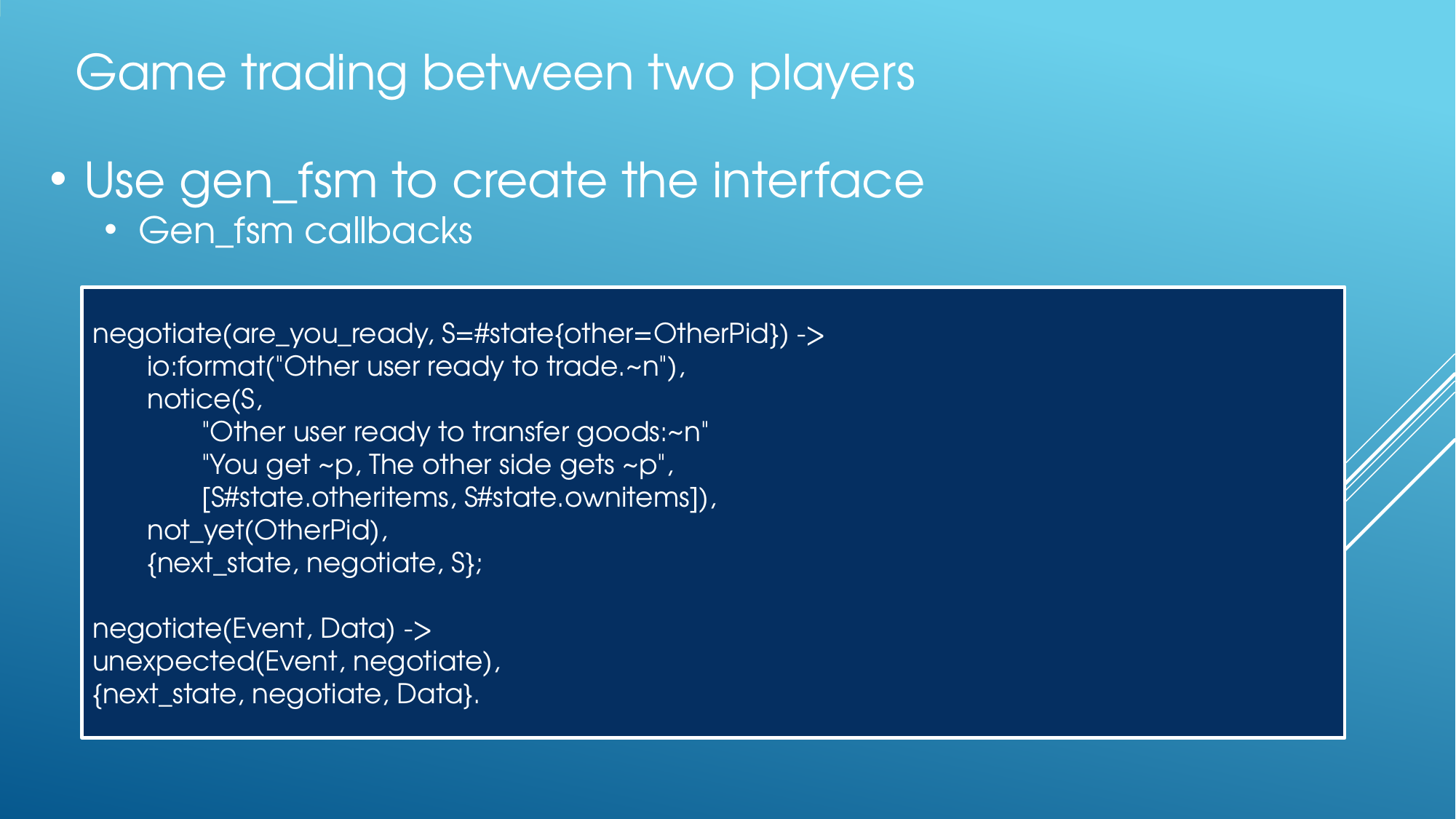

Game trading between two players
Use gen_fsm to create the interface
Gen_fsm callbacks

negotiate(are_you_ready, S=#state{other=OtherPid}) ->
io:format("Other user ready to trade.~n"),
notice(S,
"Other user ready to transfer goods:~n"
"You get ~p, The other side gets ~p",
[S#state.otheritems, S#state.ownitems]),
not_yet(OtherPid),
{next_state, negotiate, S};

negotiate(Event, Data) ->
unexpected(Event, negotiate),
{next_state, negotiate, Data}.